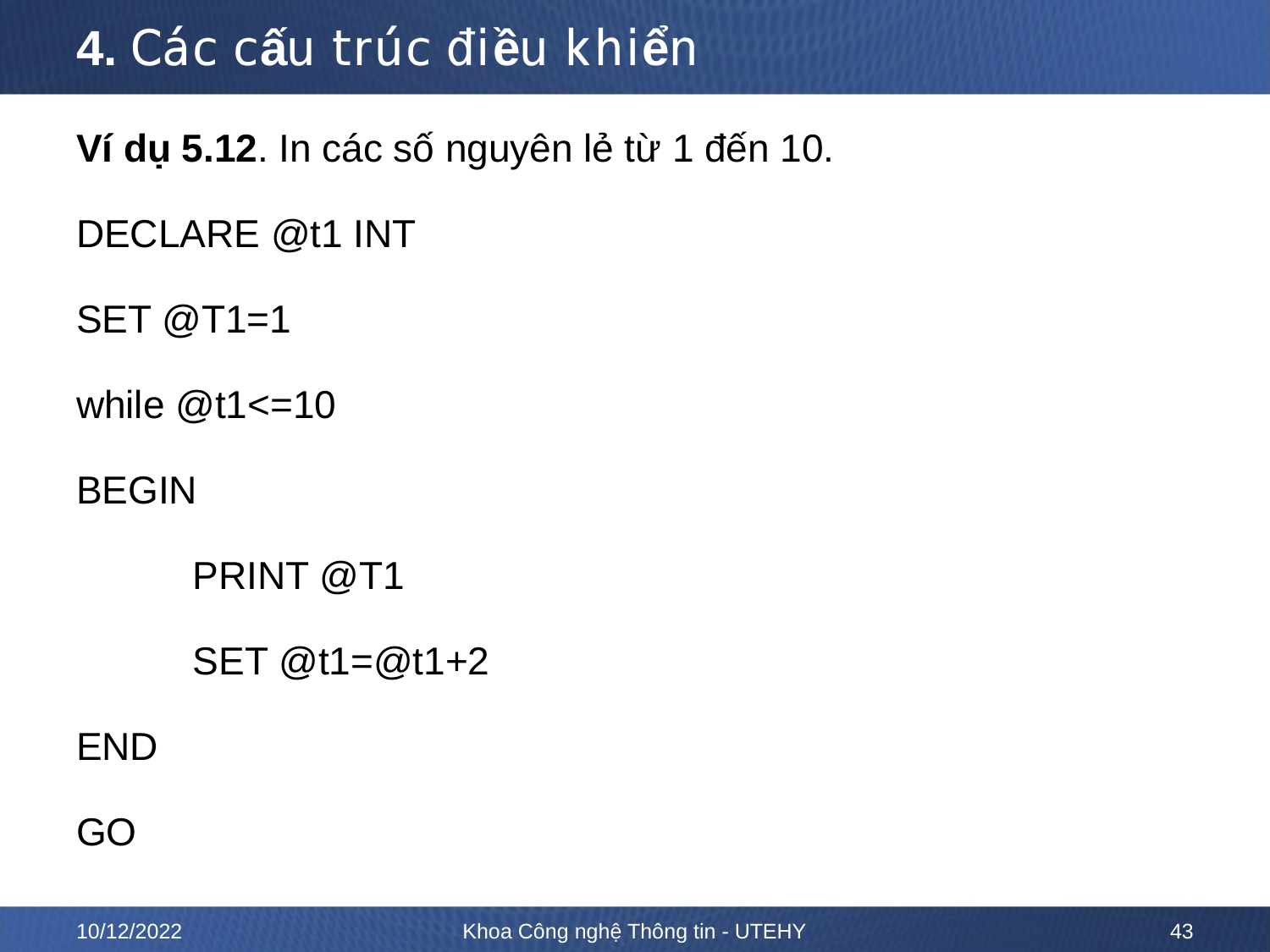

# 4. Các cấu trúc điều khiển
Ví dụ 5.12. In các số nguyên lẻ từ 1 đến 10.
DECLARE @t1 INT
SET @T1=1
while @t1<=10
BEGIN
	PRINT @T1
	SET @t1=@t1+2
END
GO

10/12/2022
Khoa Công nghệ Thông tin - UTEHY
43